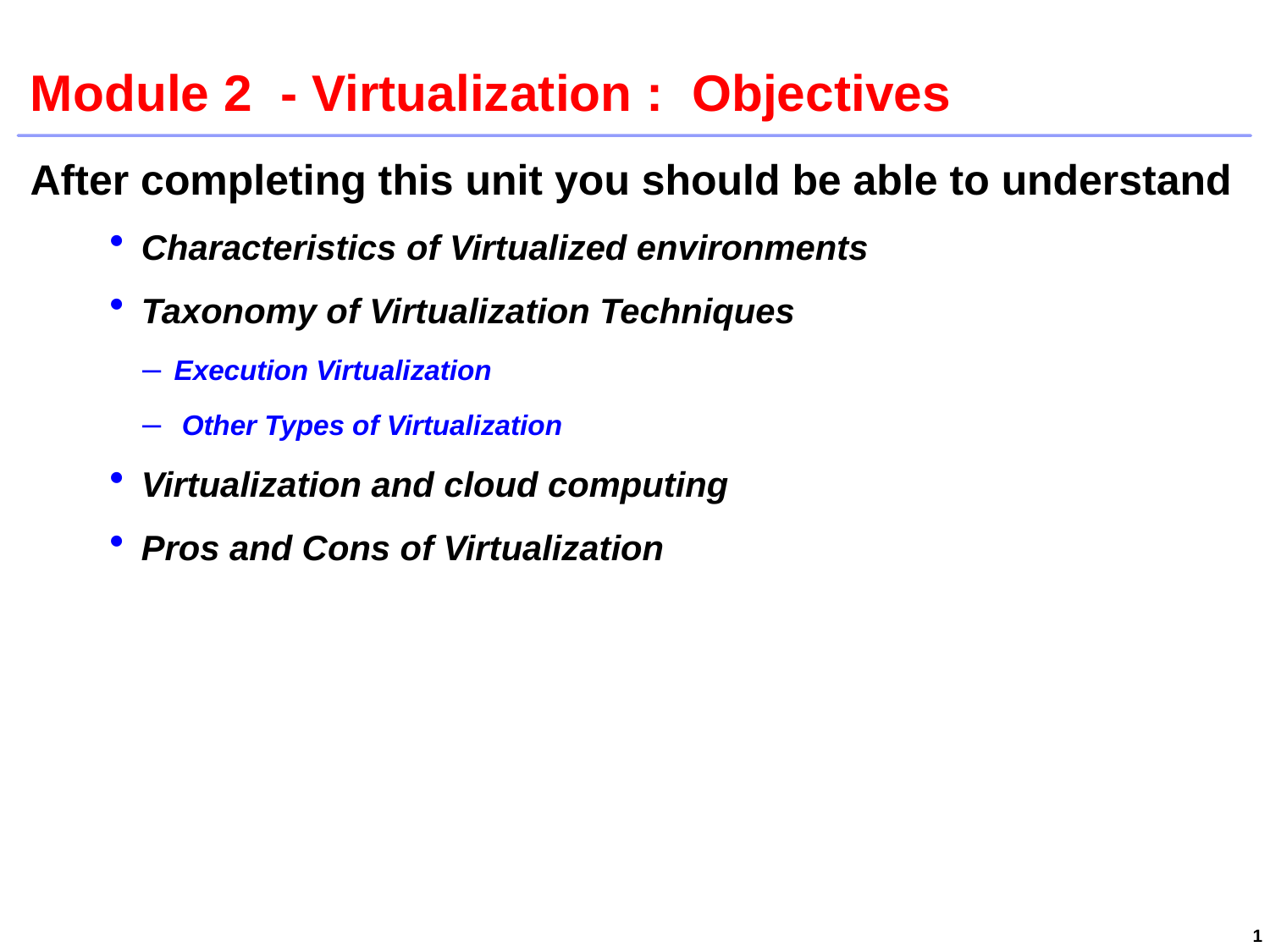

# Module 2  - Virtualization :  Objectives
After completing this unit you should be able to understand
Characteristics of Virtualized environments
Taxonomy of Virtualization Techniques
Execution Virtualization
 Other Types of Virtualization
Virtualization and cloud computing
Pros and Cons of Virtualization

1